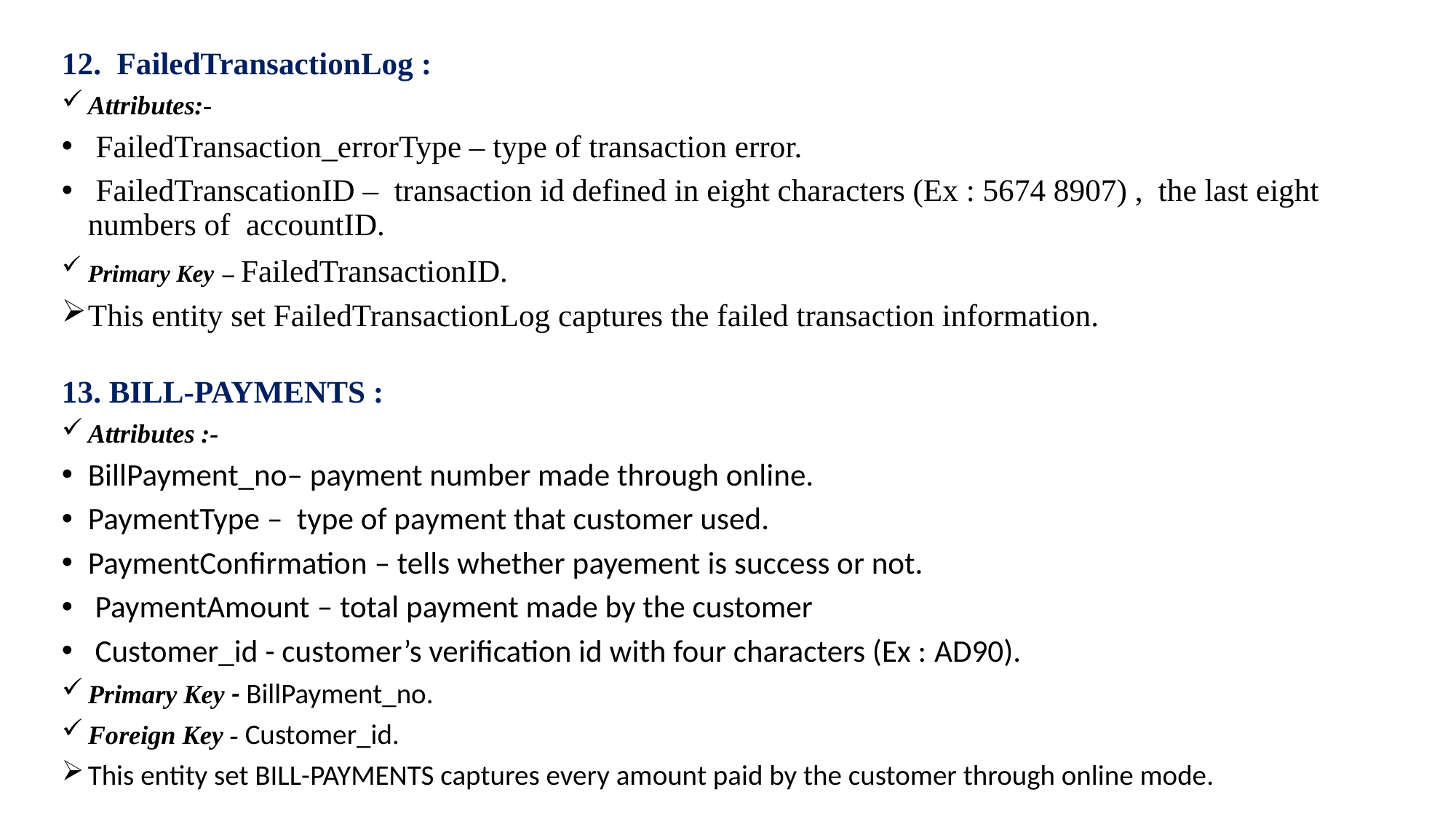

12.  FailedTransactionLog :
Attributes:-
 FailedTransaction_errorType – type of transaction error.
 FailedTranscationID –  transaction id defined in eight characters (Ex : 5674 8907) ,  the last eight numbers of  accountID.
Primary Key – FailedTransactionID.
This entity set FailedTransactionLog captures the failed transaction information.

13. BILL-PAYMENTS :
Attributes :-
BillPayment_no– payment number made through online.
PaymentType –  type of payment that customer used.
PaymentConfirmation – tells whether payement is success or not.
 PaymentAmount – total payment made by the customer
 Customer_id - customer’s verification id with four characters (Ex : AD90).
Primary Key - BillPayment_no.
Foreign Key - Customer_id.
This entity set BILL-PAYMENTS captures every amount paid by the customer through online mode.